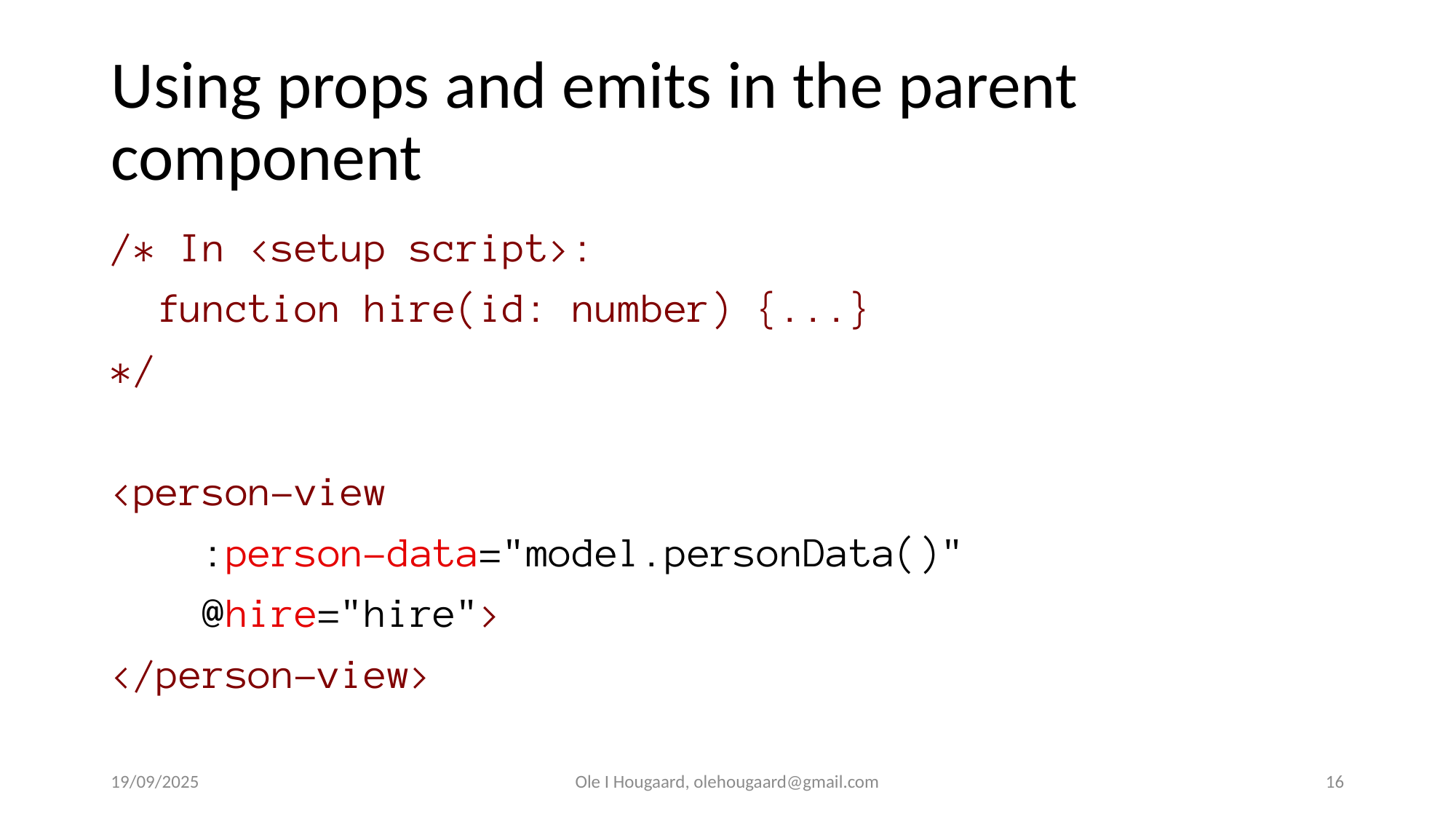

# Using props and emits in the parent component
/* In <setup script>:
  function hire(id: number) {...}
*/

<person-view
    :person-data="model.personData()"
    @hire="hire">
</person-view>

19/09/2025
Ole I Hougaard, olehougaard@gmail.com
16